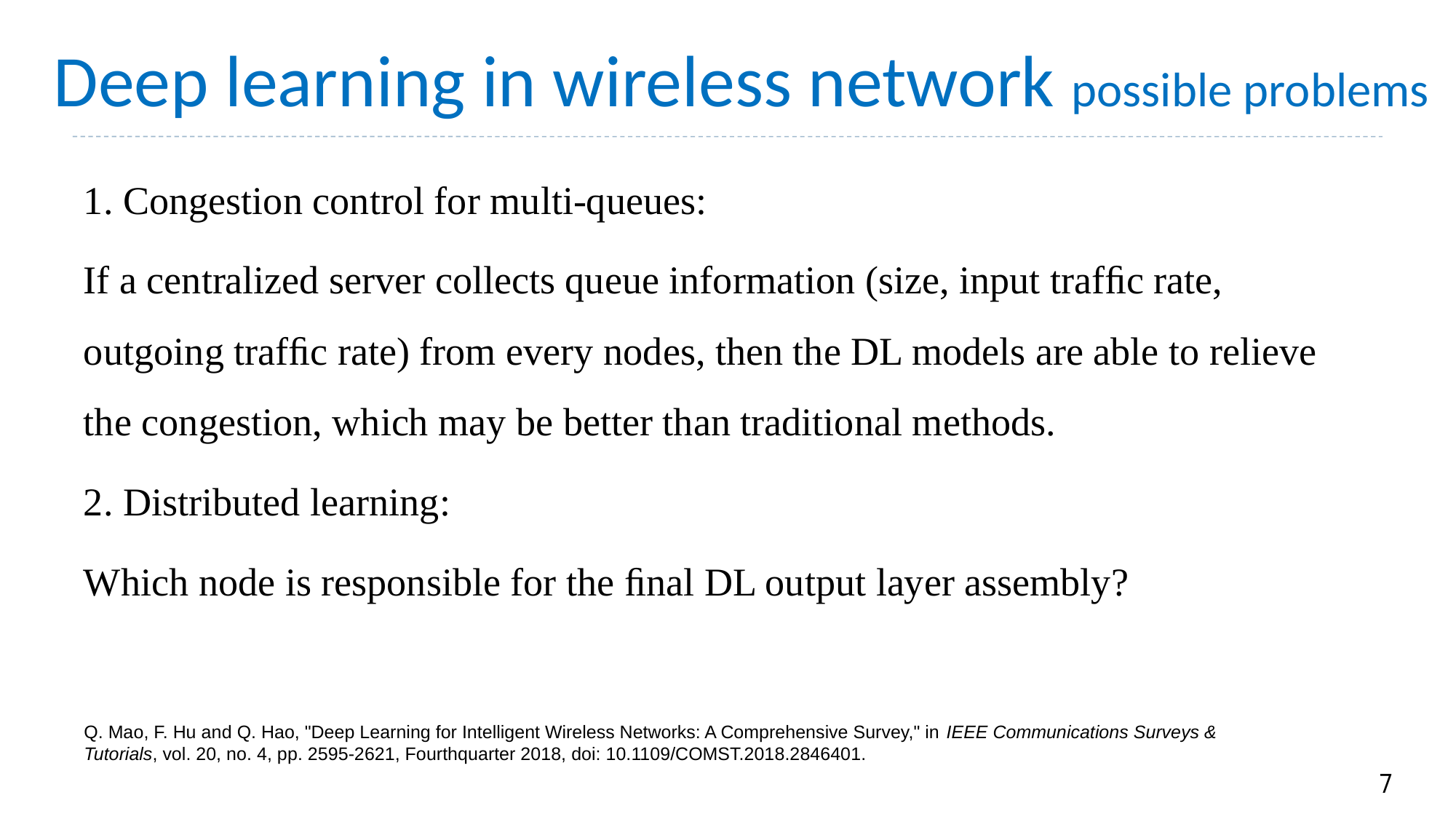

# Deep learning in wireless network possible problems

1. Congestion control for multi-queues:
If a centralized server collects queue information (size, input trafﬁc rate, outgoing trafﬁc rate) from every nodes, then the DL models are able to relieve the congestion, which may be better than traditional methods.
2. Distributed learning:
Which node is responsible for the ﬁnal DL output layer assembly?
Q. Mao, F. Hu and Q. Hao, "Deep Learning for Intelligent Wireless Networks: A Comprehensive Survey," in IEEE Communications Surveys & Tutorials, vol. 20, no. 4, pp. 2595-2621, Fourthquarter 2018, doi: 10.1109/COMST.2018.2846401.
7